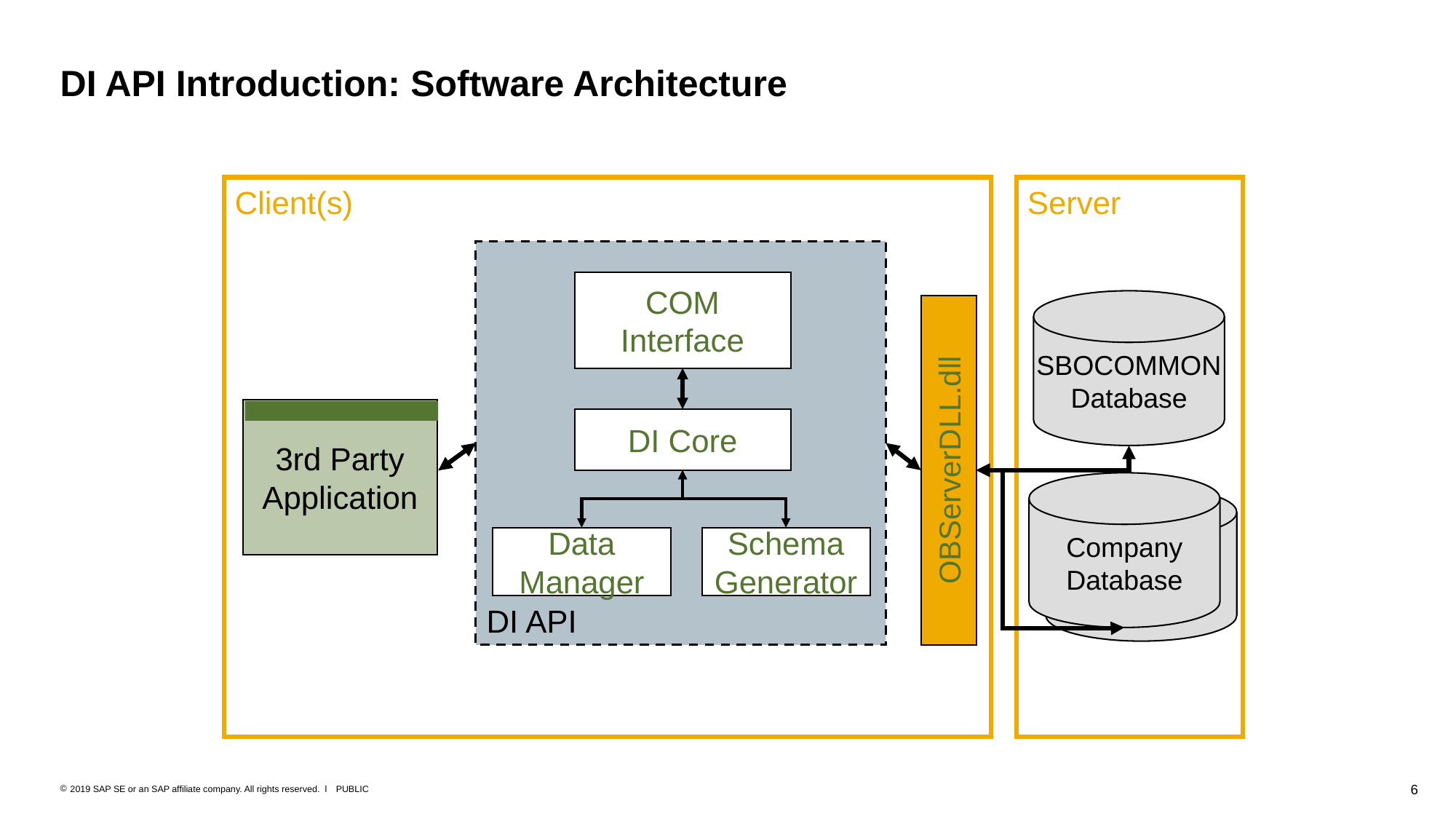

# DI API Introduction: Software Architecture
Client(s)
Server
DI API
COM Interface
SBOCOMMON
Database
3rd Party
Application

DI Core
OBServerDLL.dll
Company
Database
Common
Database
Data Manager
Schema Generator